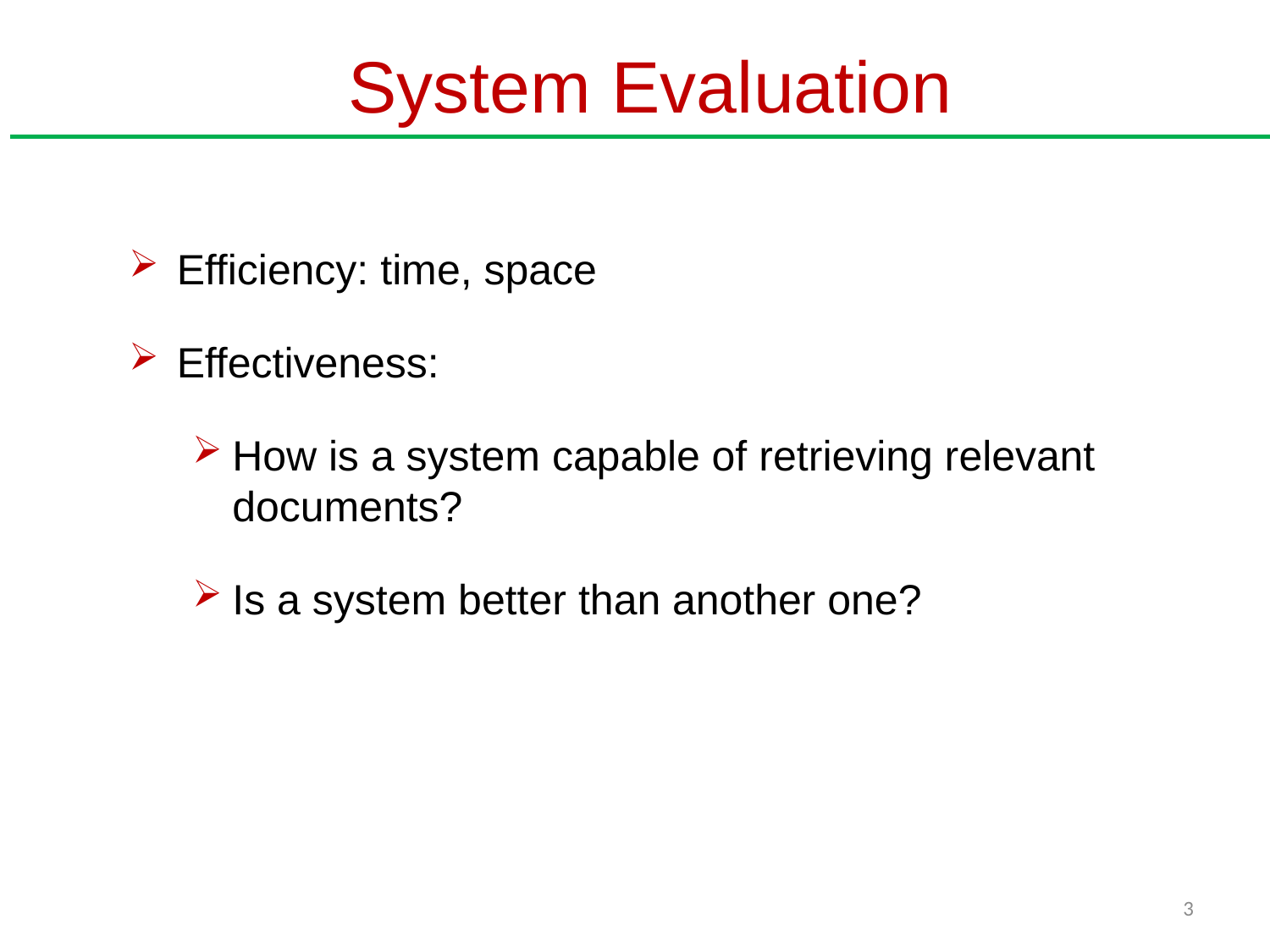

# System Evaluation
Efficiency: time, space
Effectiveness:
How is a system capable of retrieving relevant documents?
Is a system better than another one?
3